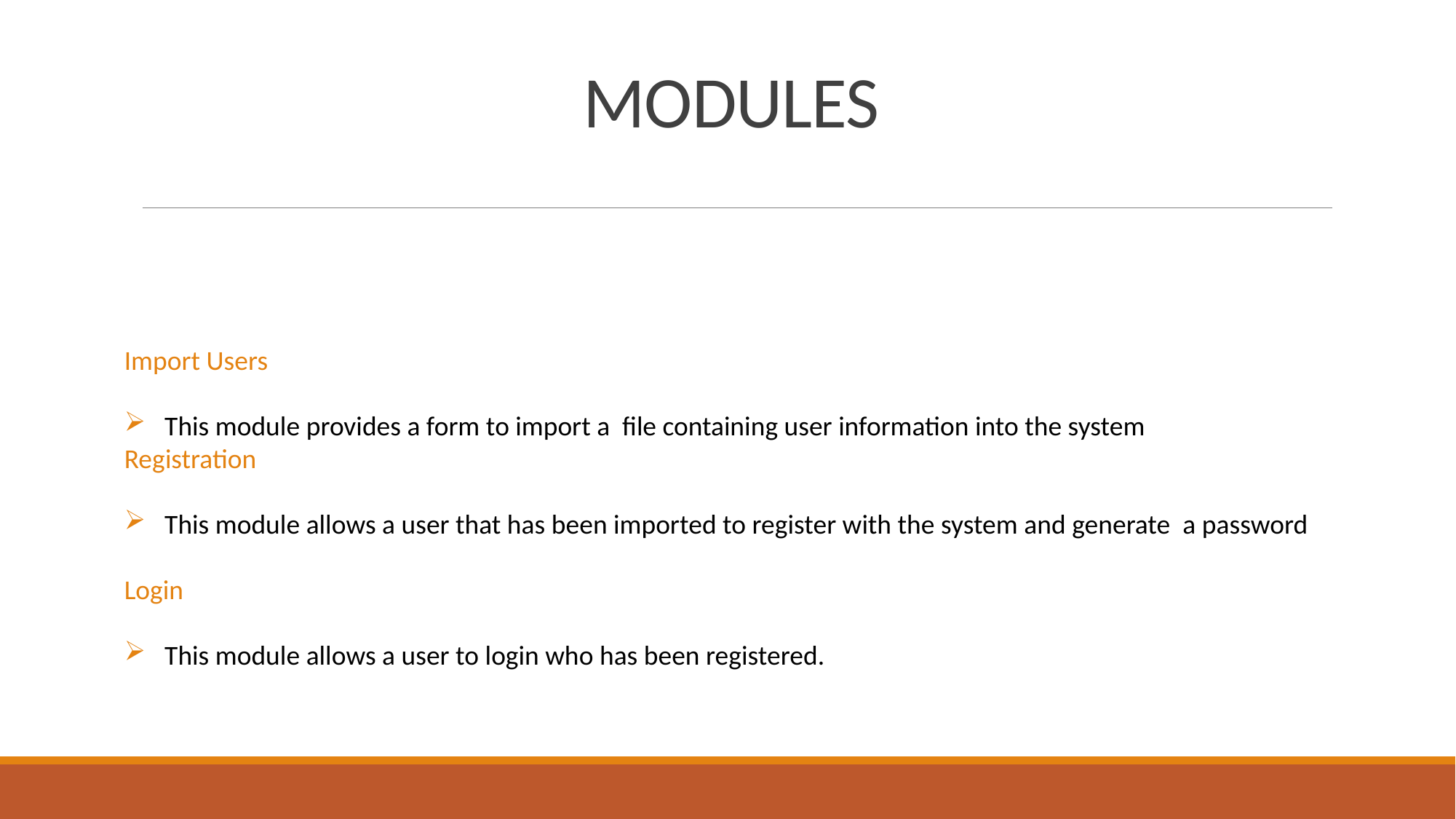

# MODULES
Import Users

 This module provides a form to import a  file containing user information into the system
Registration

 This module allows a user that has been imported to register with the system and generate  a password

Login

 This module allows a user to login who has been registered.